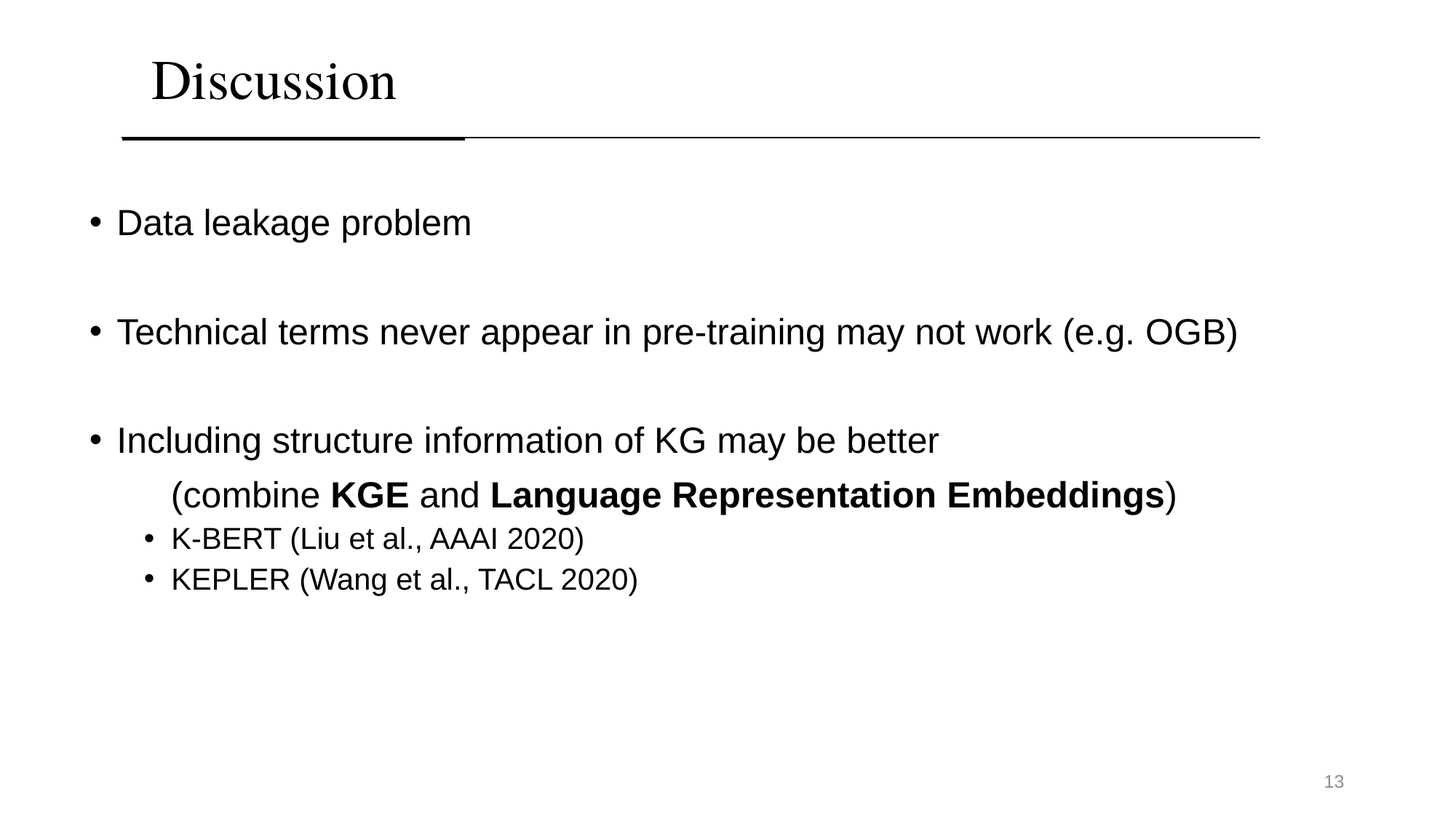

# Discussion

Data leakage problem

Technical terms never appear in pre-training may not work (e.g. OGB)

Including structure information of KG may be better
        (combine KGE and Language Representation Embeddings)
K-BERT (Liu et al., AAAI 2020)
KEPLER (Wang et al., TACL 2020)

13